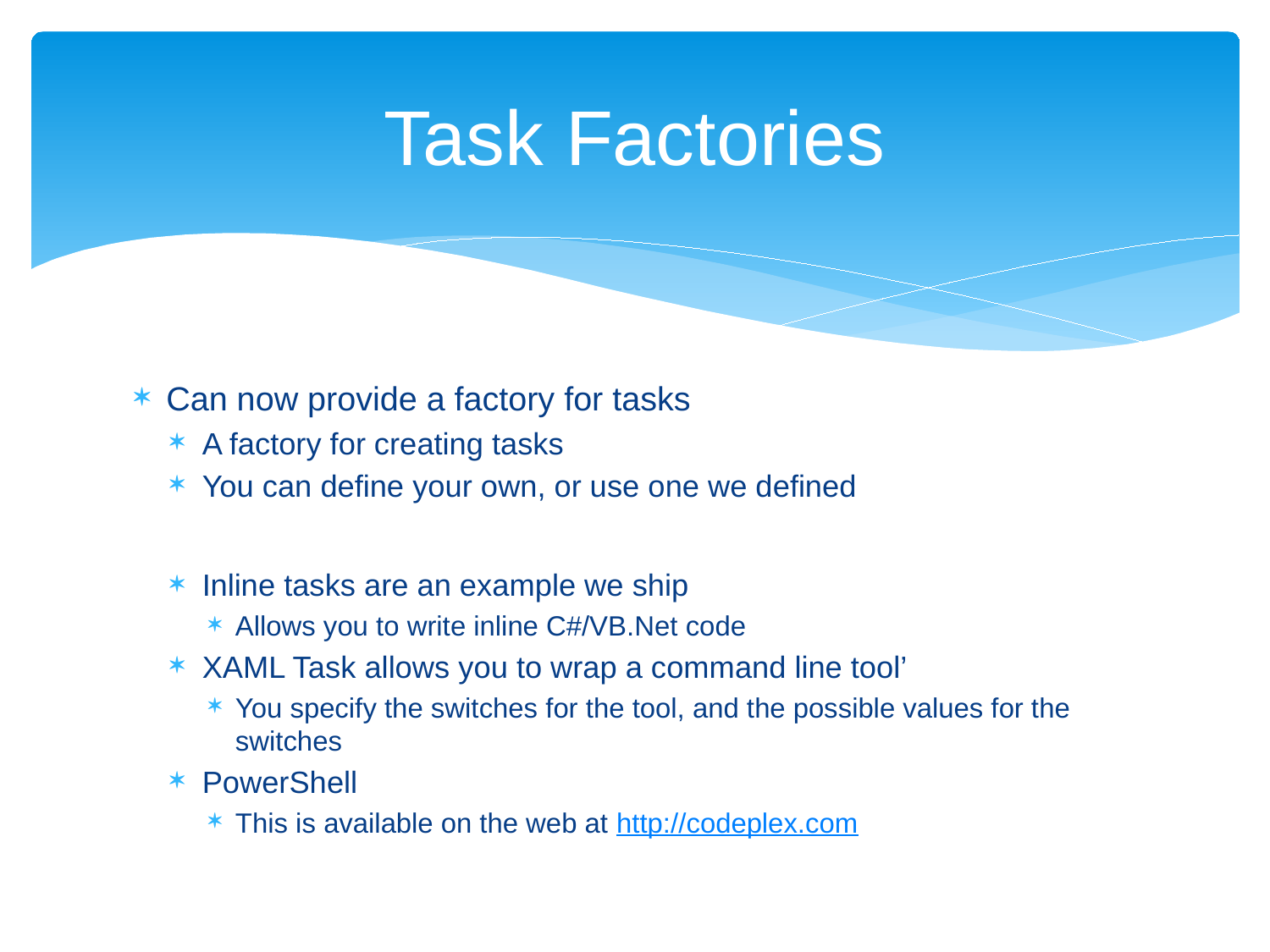

# Task Factories
Can now provide a factory for tasks
A factory for creating tasks
You can define your own, or use one we defined

Inline tasks are an example we ship
Allows you to write inline C#/VB.Net code
XAML Task allows you to wrap a command line tool’
You specify the switches for the tool, and the possible values for the switches
PowerShell
This is available on the web at http://codeplex.com